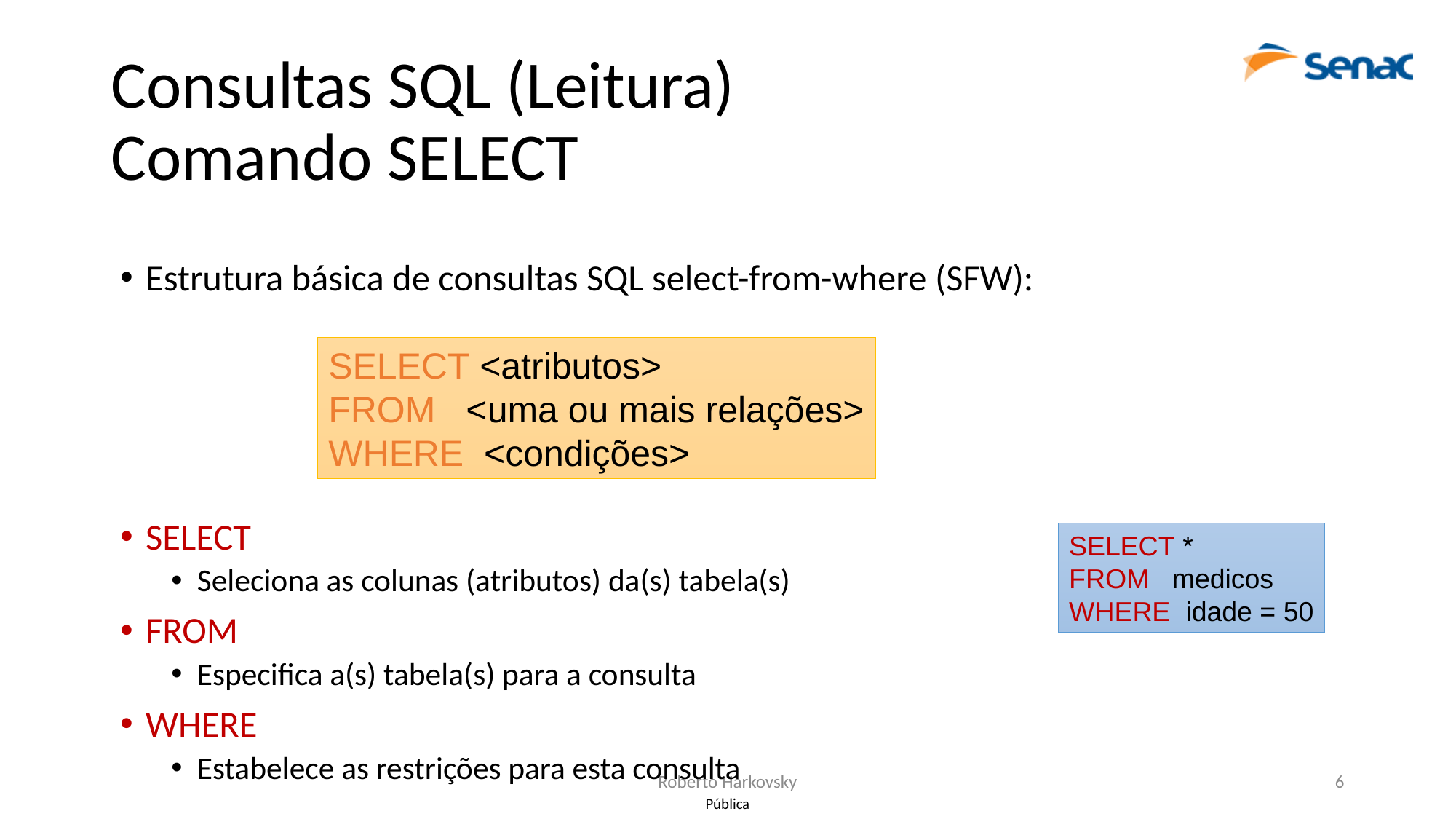

# Consultas SQL (Leitura) Comando SELECT
Estrutura básica de consultas SQL select-from-where (SFW):

SELECT
Seleciona as colunas (atributos) da(s) tabela(s)
FROM
Especifica a(s) tabela(s) para a consulta
WHERE
Estabelece as restrições para esta consulta
SELECT <atributos>
FROM   <uma ou mais relações>
WHERE  <condições>
SELECT *
FROM   medicos
WHERE  idade = 50
Roberto Harkovsky
6